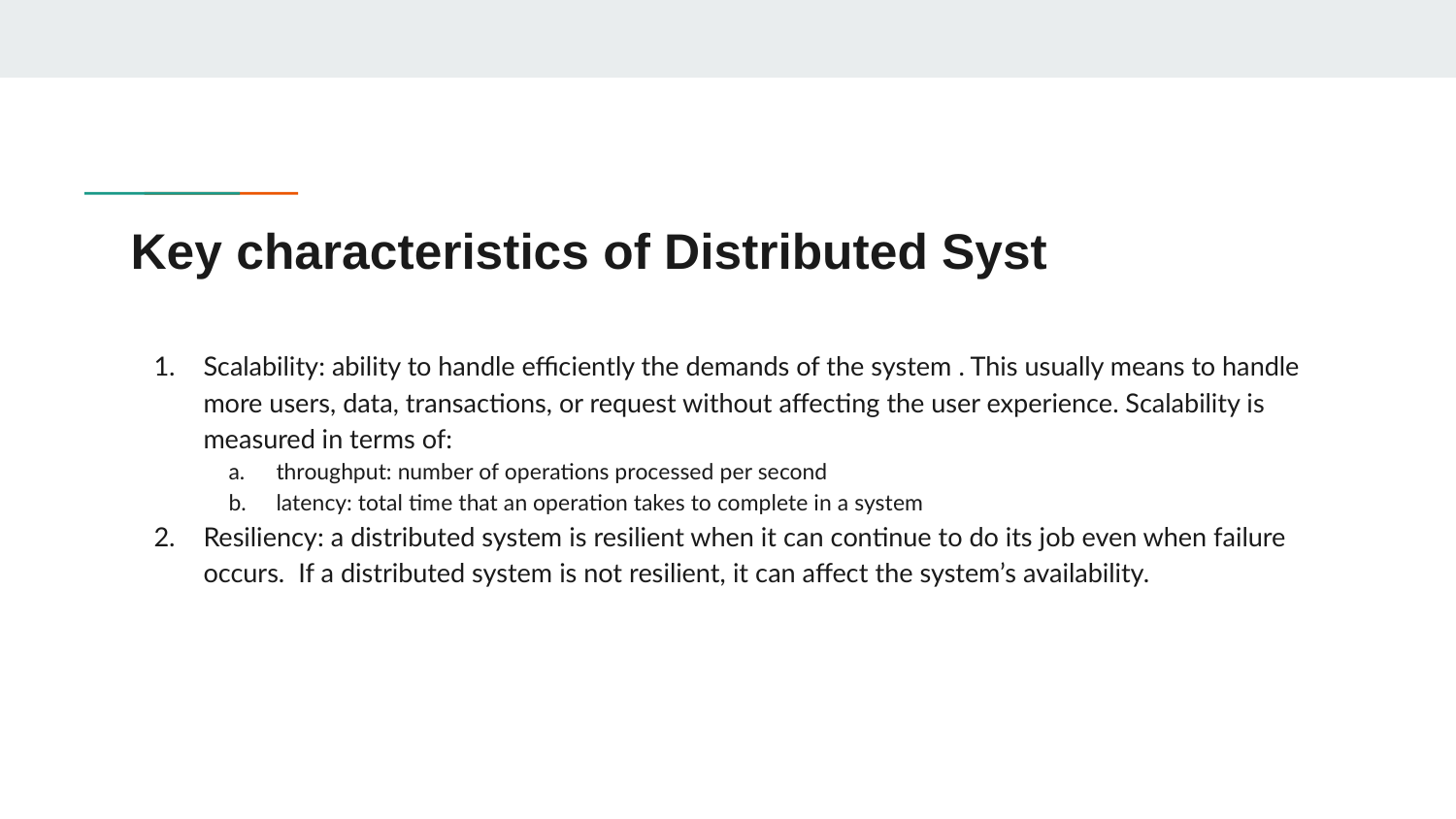

# Key characteristics of Distributed Systems
Scalability: ability to handle efficiently the demands of the system . This usually means to handle more users, data, transactions, or request without affecting the user experience. Scalability is measured in terms of:
throughput: number of operations processed per second
latency: total time that an operation takes to complete in a system
Resiliency: a distributed system is resilient when it can continue to do its job even when failure occurs.  If a distributed system is not resilient, it can affect the system’s availability.